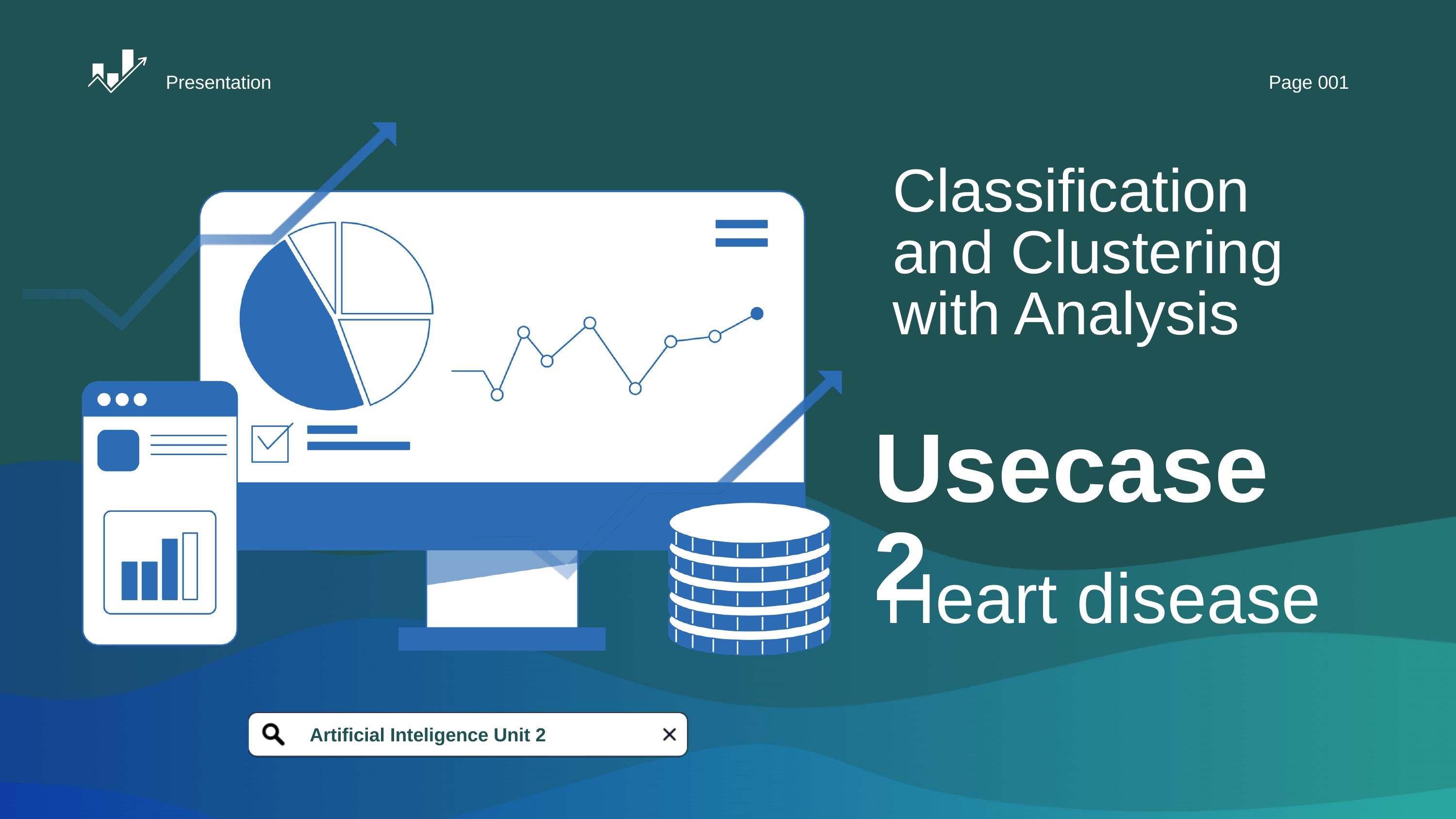

Presentation
Page 001

Classification and Clustering with Analysis

Usecase 2

Heart disease

Artificial Inteligence Unit 2